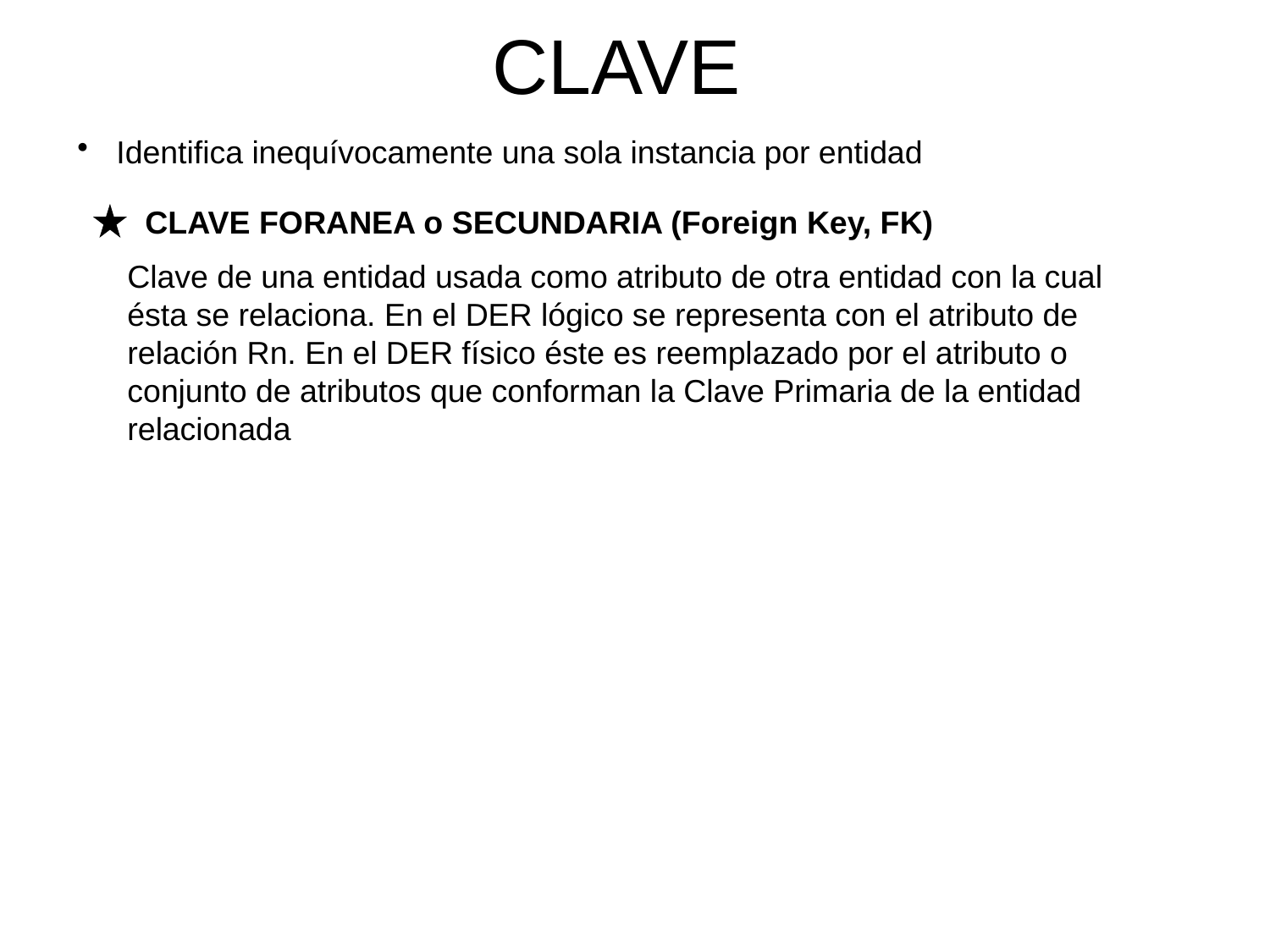

# CLAVE
 Identifica inequívocamente una sola instancia por entidad
  CLAVE FORANEA o SECUNDARIA (Foreign Key, FK)
Clave de una entidad usada como atributo de otra entidad con la cual ésta se relaciona. En el DER lógico se representa con el atributo de relación Rn. En el DER físico éste es reemplazado por el atributo o conjunto de atributos que conforman la Clave Primaria de la entidad relacionada